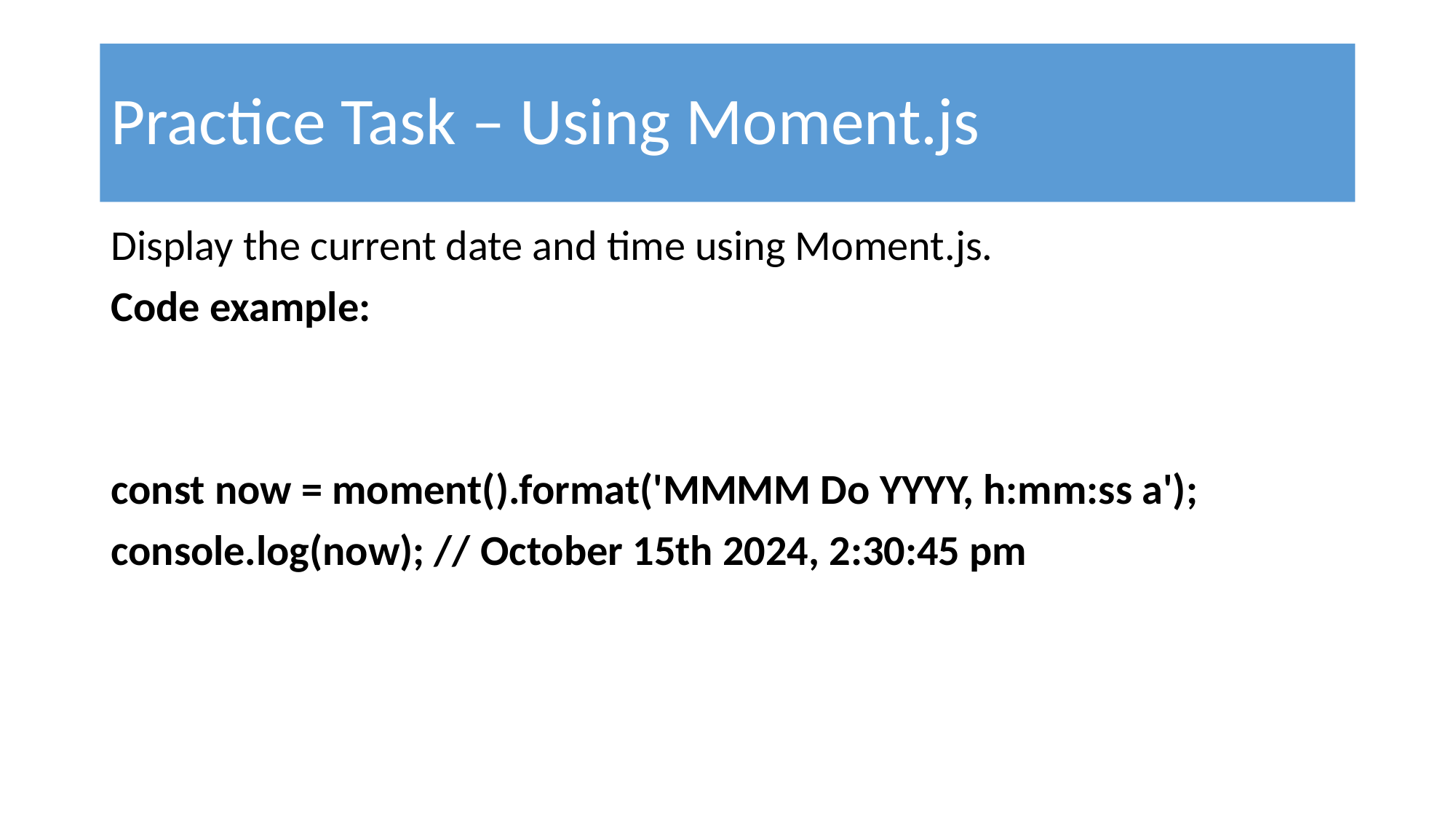

# Practice Task – Using Moment.js
Display the current date and time using Moment.js.
Code example:

const now = moment().format('MMMM Do YYYY, h:mm:ss a');
console.log(now); // October 15th 2024, 2:30:45 pm